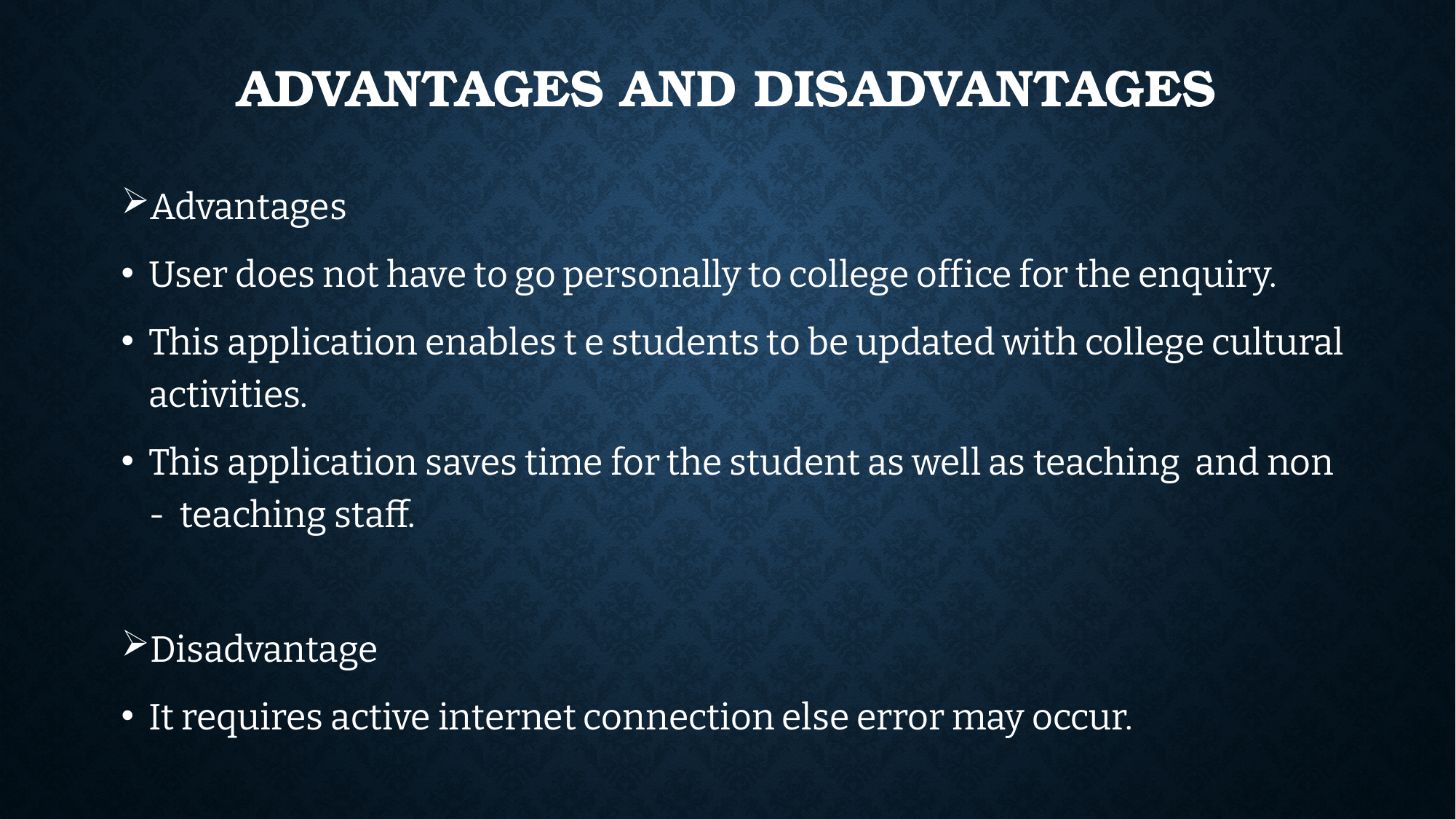

# Advantages and disadvantages
Advantages
User does not have to go personally to college office for the enquiry.
This application enables t e students to be updated with college cultural activities.
This application saves time for the student as well as teaching  and non -  teaching staff.

Disadvantage
It requires active internet connection else error may occur.